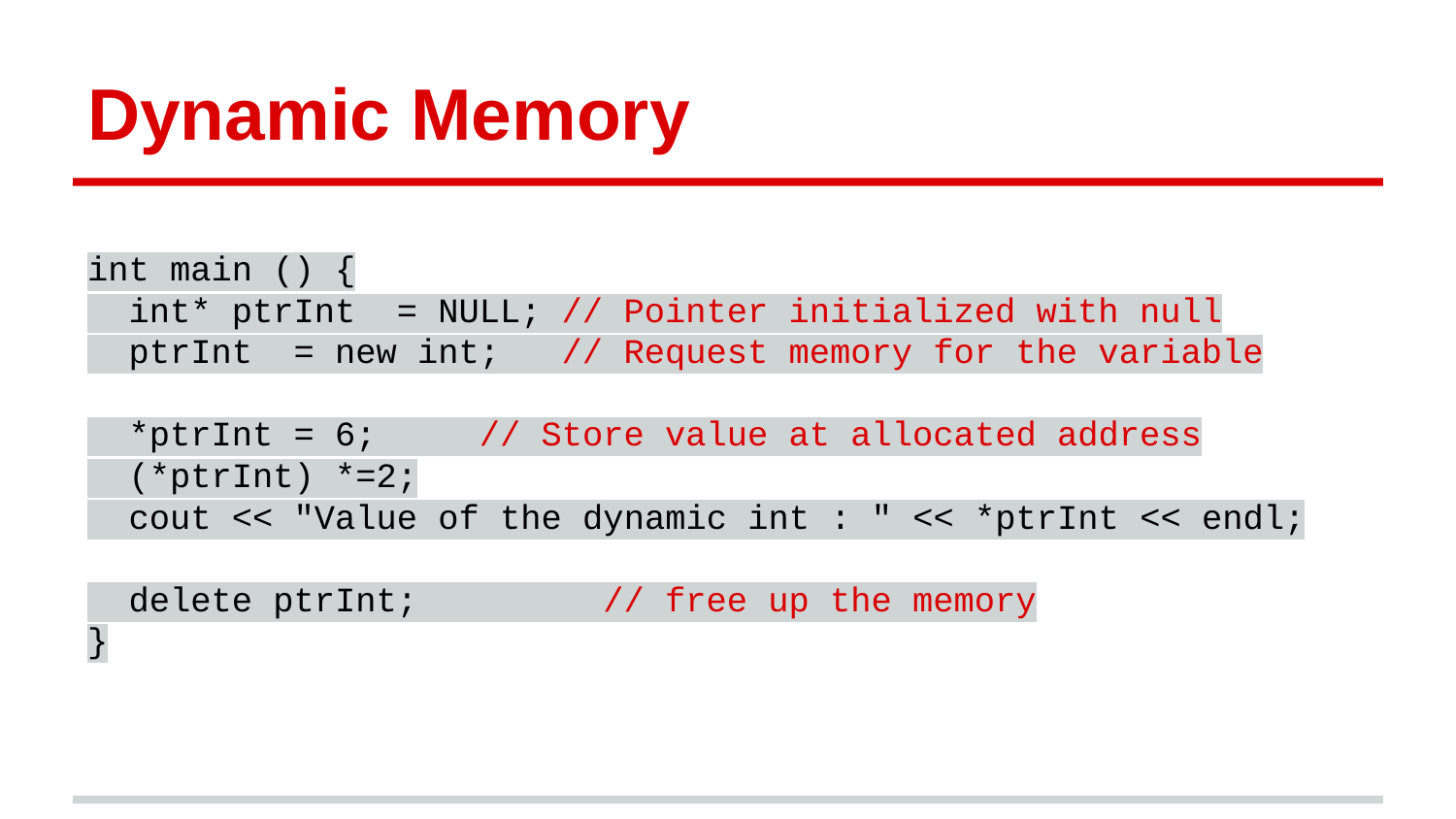

Dynamic Memory

int main () {
  int* ptrInt  = NULL; // Pointer initialized with null
  ptrInt  = new int;   // Request memory for the variable

  *ptrInt = 6;     // Store value at allocated address
  (*ptrInt) *=2;
  cout << "Value of the dynamic int : " << *ptrInt << endl;

  delete ptrInt;         // free up the memory
}